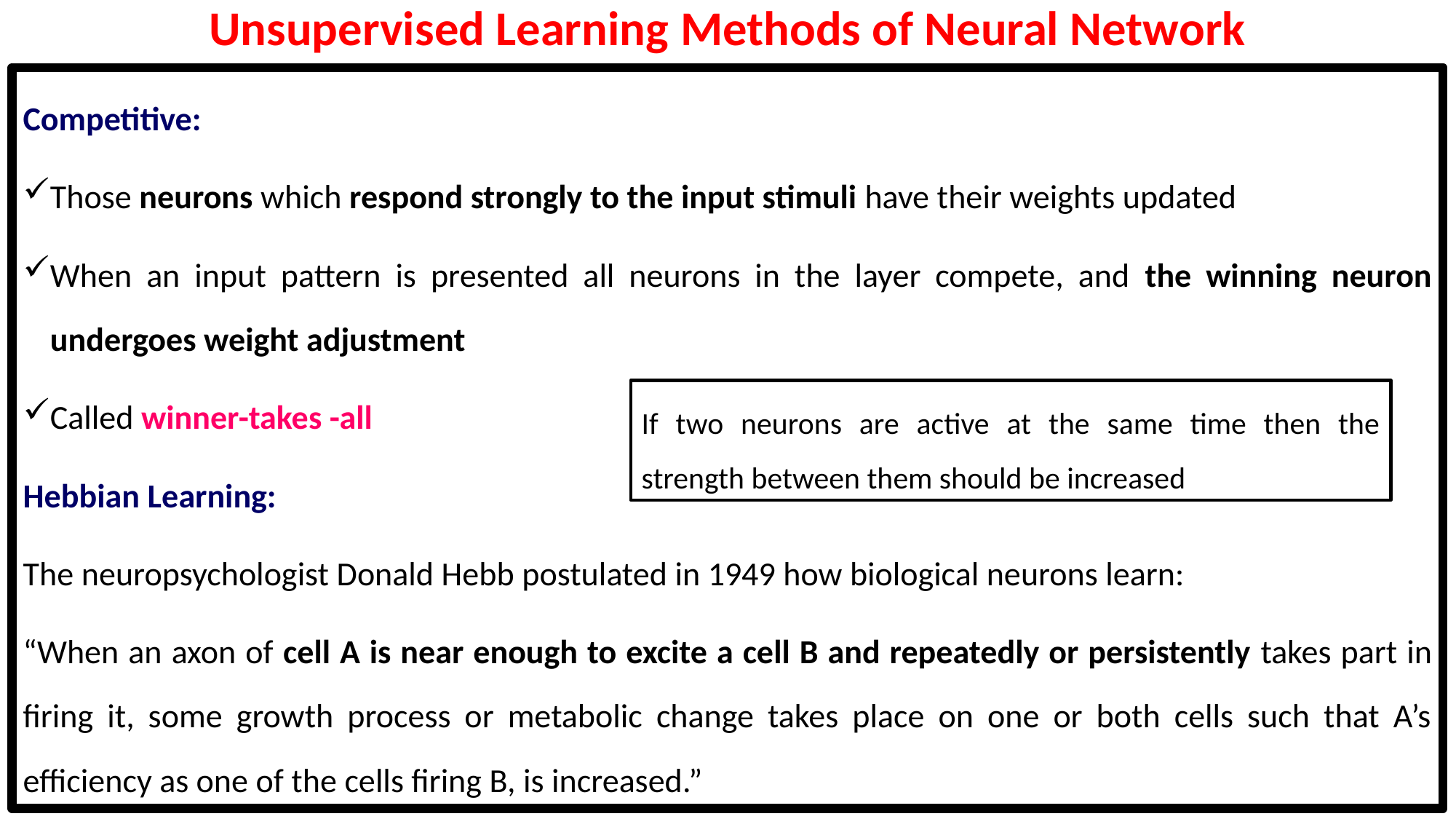

# Unsupervised Learning Methods of Neural Network
Competitive:
Those neurons which respond strongly to the input stimuli have their weights updated
When an input pattern is presented all neurons in the layer compete, and the winning neuron undergoes weight adjustment
Called winner-takes -all
Hebbian Learning:
The neuropsychologist Donald Hebb postulated in 1949 how biological neurons learn:
“When an axon of cell A is near enough to excite a cell B and repeatedly or persistently takes part in firing it, some growth process or metabolic change takes place on one or both cells such that A’s efficiency as one of the cells firing B, is increased.”
If two neurons are active at the same time then the strength between them should be increased